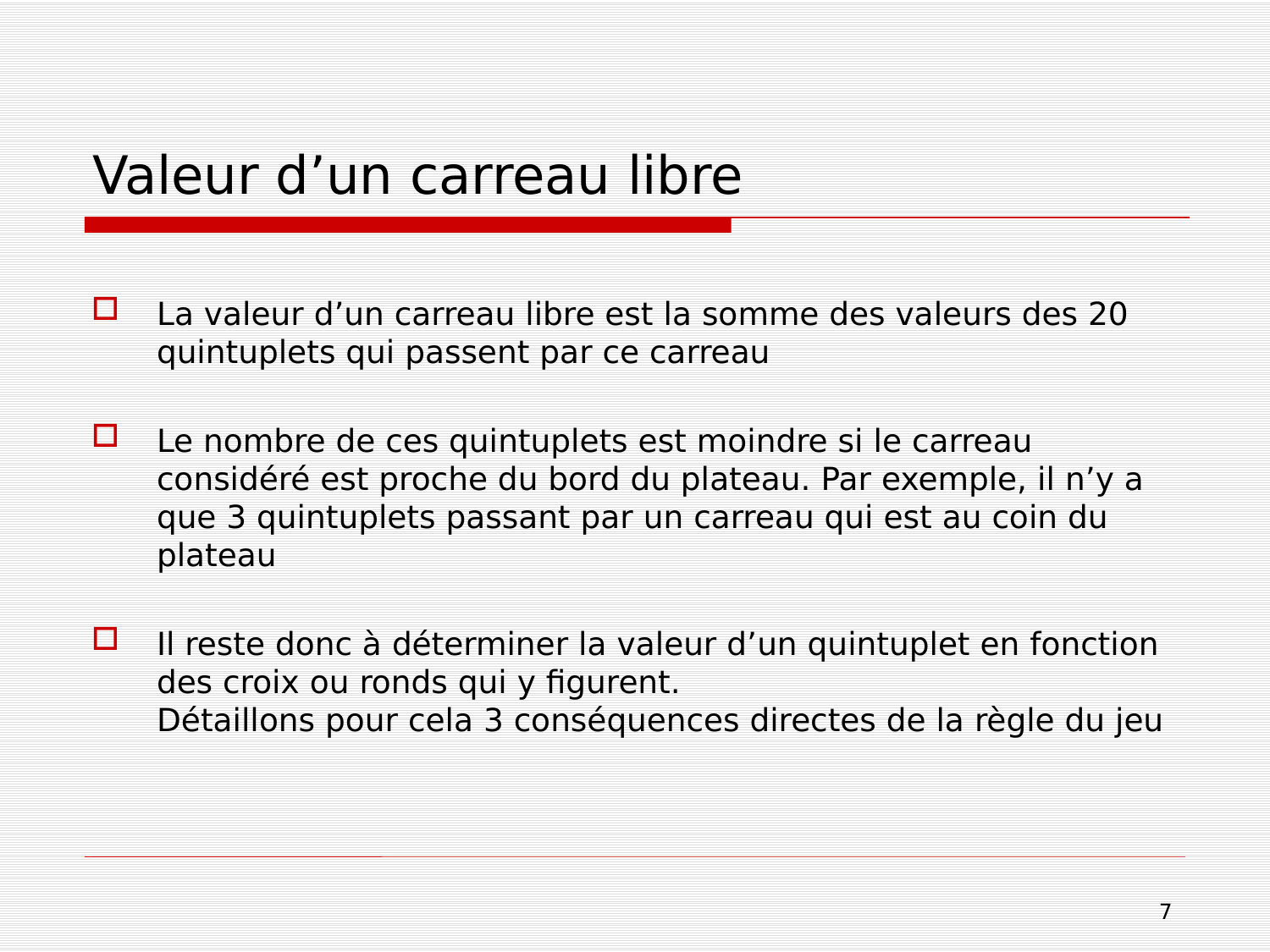

# Valeur d’un carreau libre

La valeur d’un carreau libre est la somme des valeurs des 20 quintuplets qui passent par ce carreau

Le nombre de ces quintuplets est moindre si le carreau considéré est proche du bord du plateau. Par exemple, il n’y a que 3 quintuplets passant par un carreau qui est au coin du plateau

Il reste donc à déterminer la valeur d’un quintuplet en fonction des croix ou ronds qui y figurent.
Détaillons pour cela 3 conséquences directes de la règle du jeu

7